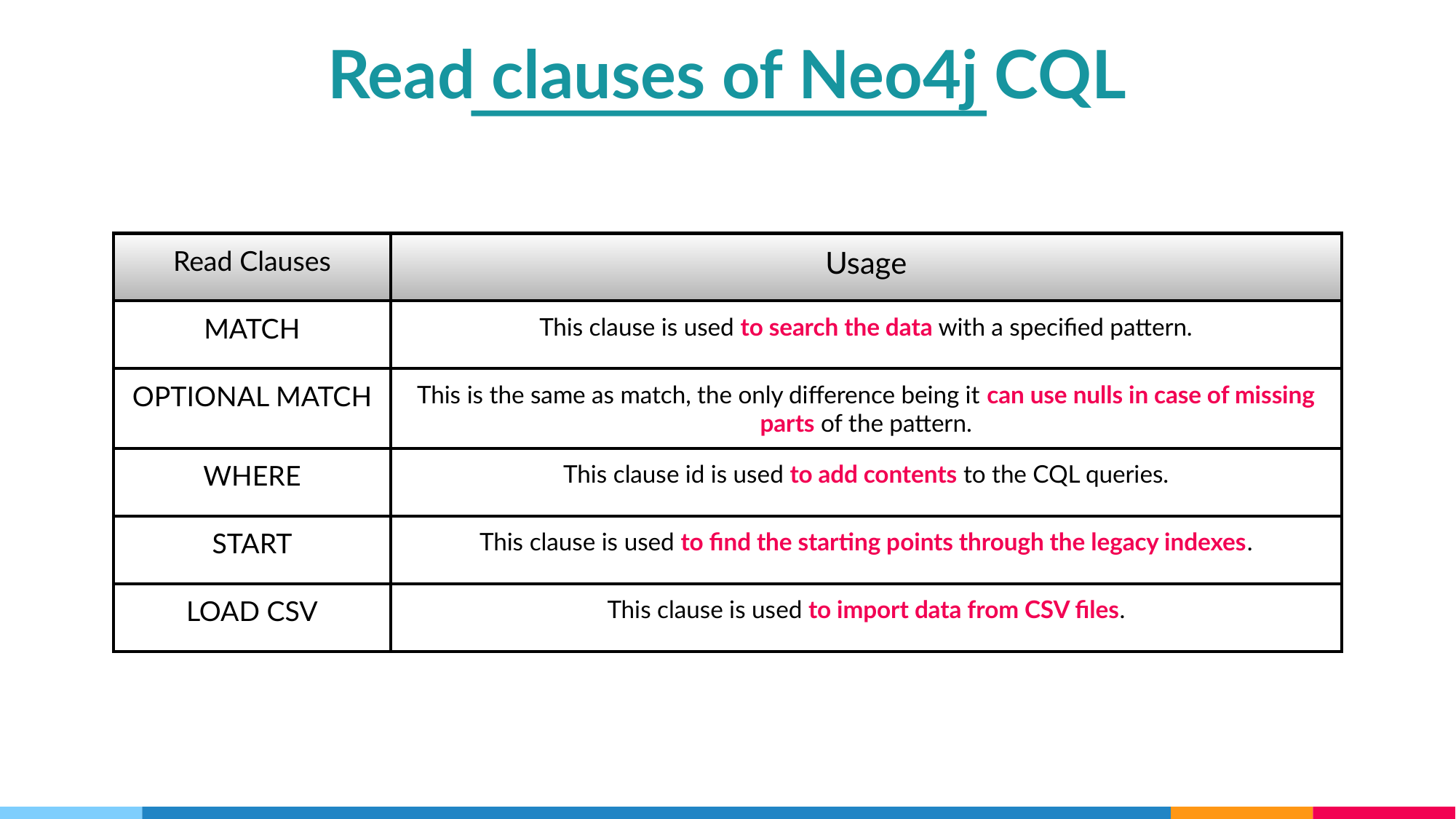

Read clauses of Neo4j CQL

| Read Clauses | Usage |
| --- | --- |
| MATCH | This clause is used to search the data with a specified pattern. |
| OPTIONAL MATCH | This is the same as match, the only difference being it can use nulls in case of missing parts of the pattern. |
| WHERE | This clause id is used to add contents to the CQL queries. |
| START | This clause is used to find the starting points through the legacy indexes. |
| LOAD CSV | This clause is used to import data from CSV files. |